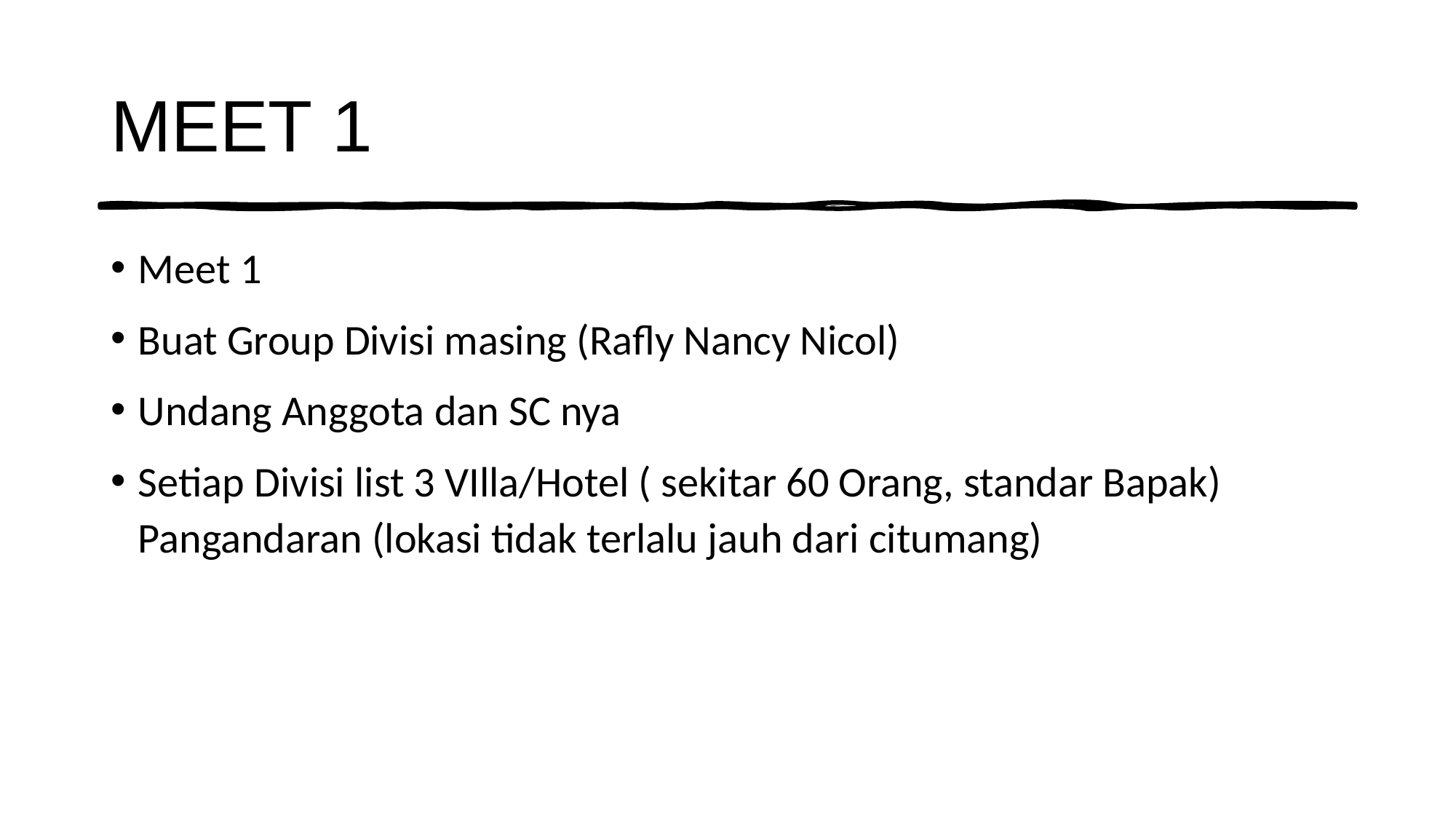

# MEET 1
Meet 1
Buat Group Divisi masing (Rafly Nancy Nicol)
Undang Anggota dan SC nya
Setiap Divisi list 3 VIlla/Hotel ( sekitar 60 Orang, standar Bapak) Pangandaran (lokasi tidak terlalu jauh dari citumang)